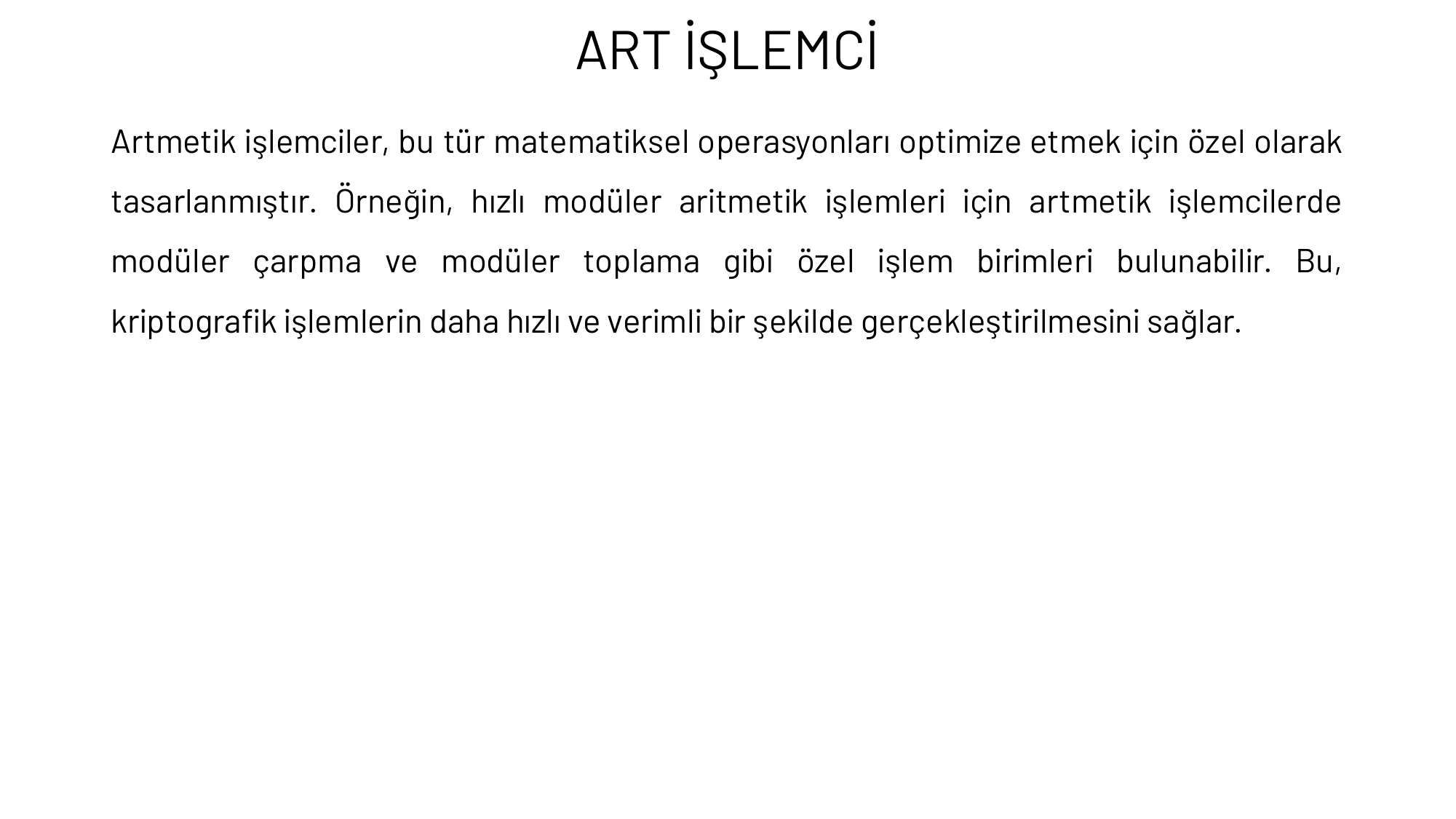

# ART İŞLEMCİ
Artmetik işlemciler, bu tür matematiksel operasyonları optimize etmek için özel olarak tasarlanmıştır. Örneğin, hızlı modüler aritmetik işlemleri için artmetik işlemcilerde modüler çarpma ve modüler toplama gibi özel işlem birimleri bulunabilir. Bu, kriptografik işlemlerin daha hızlı ve verimli bir şekilde gerçekleştirilmesini sağlar.